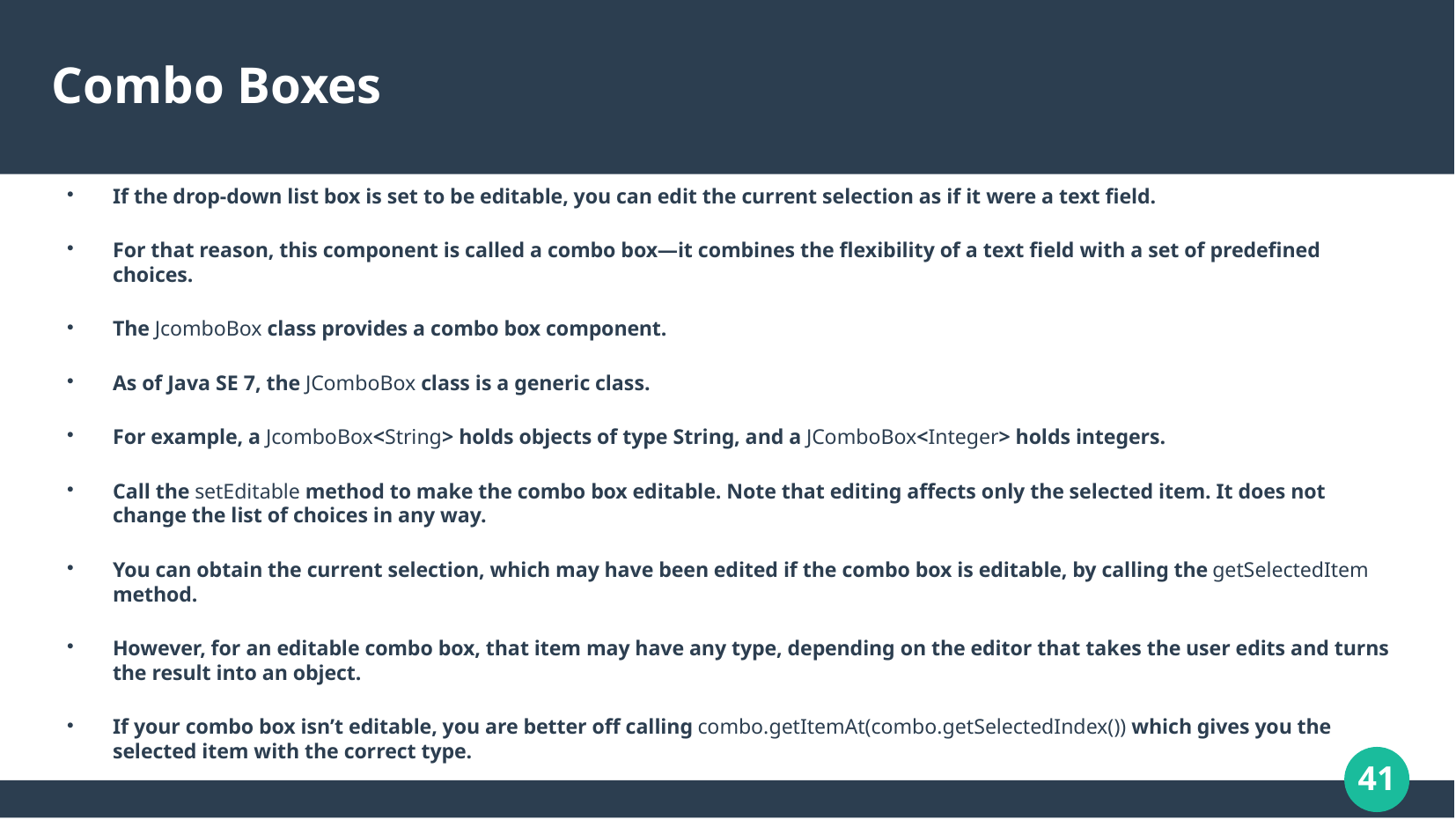

# Combo Boxes
If the drop-down list box is set to be editable, you can edit the current selection as if it were a text field.
For that reason, this component is called a combo box—it combines the flexibility of a text field with a set of predefined choices.
The JcomboBox class provides a combo box component.
As of Java SE 7, the JComboBox class is a generic class.
For example, a JcomboBox<String> holds objects of type String, and a JComboBox<Integer> holds integers.
Call the setEditable method to make the combo box editable. Note that editing affects only the selected item. It does not change the list of choices in any way.
You can obtain the current selection, which may have been edited if the combo box is editable, by calling the getSelectedItem method.
However, for an editable combo box, that item may have any type, depending on the editor that takes the user edits and turns the result into an object.
If your combo box isn’t editable, you are better off calling combo.getItemAt(combo.getSelectedIndex()) which gives you the selected item with the correct type.